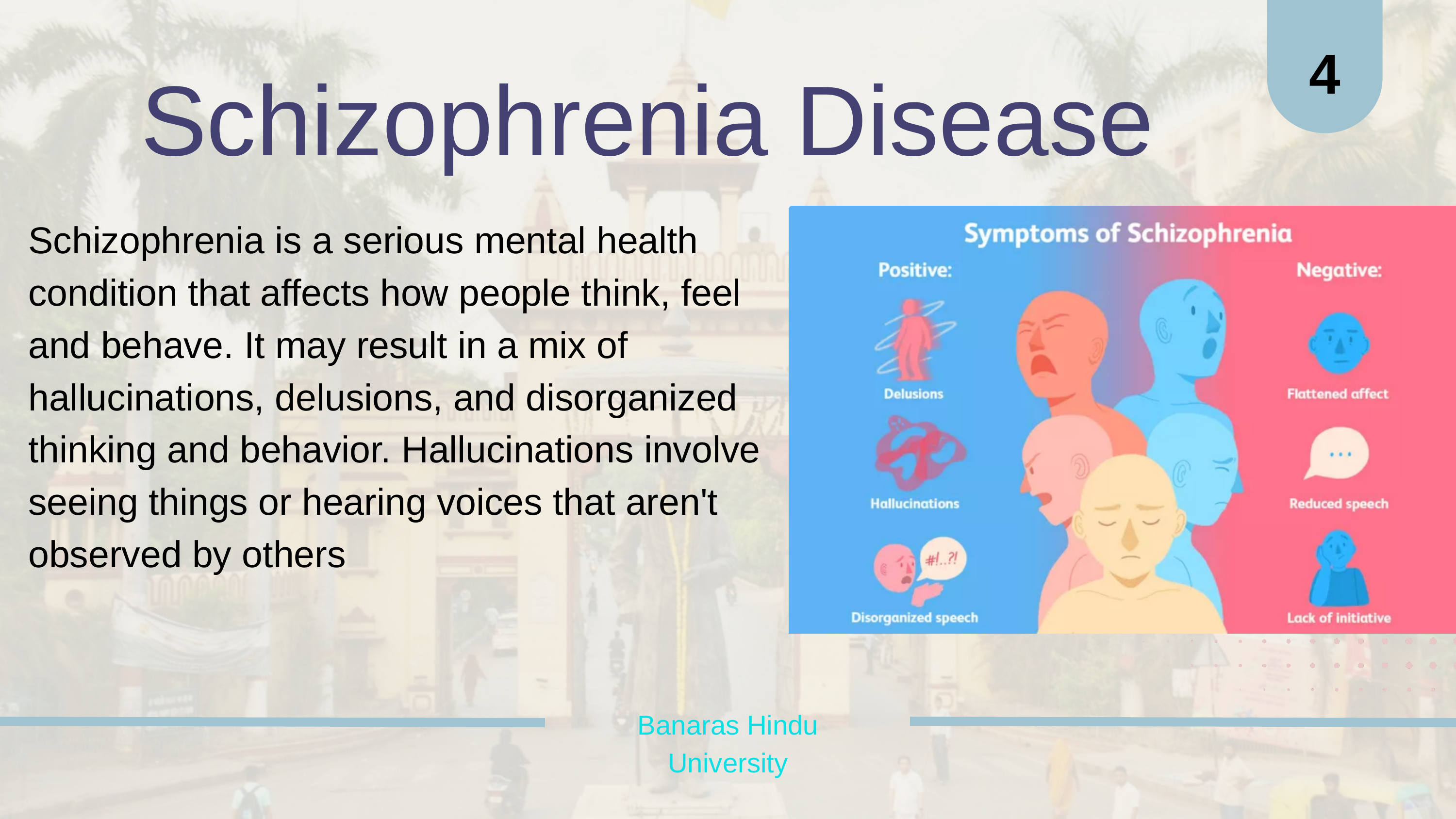

4
Schizophrenia Disease

Schizophrenia is a serious mental health condition that affects how people think, feel and behave. It may result in a mix of hallucinations, delusions, and disorganized thinking and behavior. Hallucinations involve seeing things or hearing voices that aren't observed by others

Banaras Hindu University